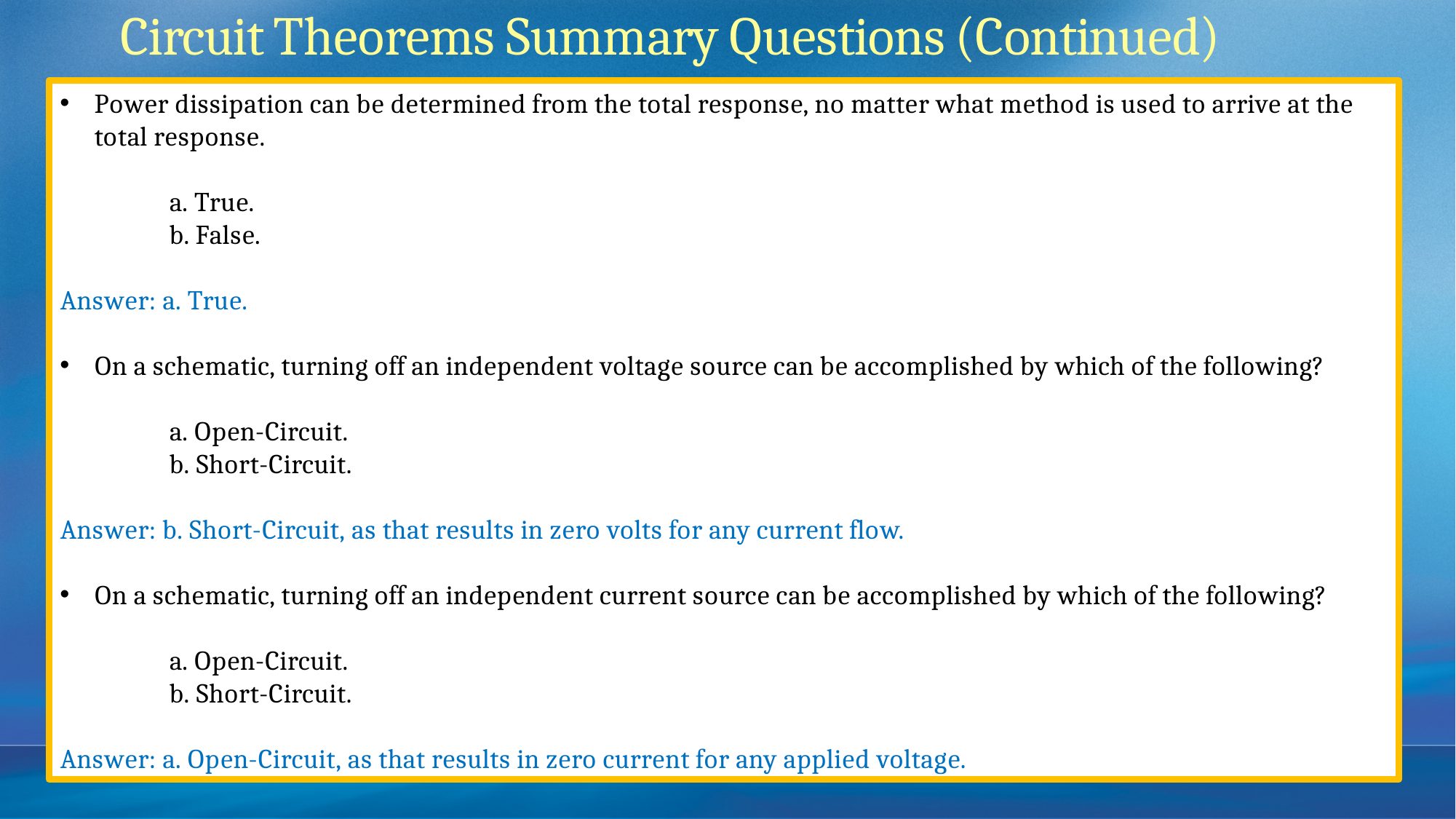

# Circuit Theorems Summary Questions (Continued)
Power dissipation can be determined from the total response, no matter what method is used to arrive at the total response.

	a. True.
	b. False.

Answer: a. True.

On a schematic, turning off an independent voltage source can be accomplished by which of the following?

	a. Open-Circuit.
	b. Short-Circuit.

Answer: b. Short-Circuit, as that results in zero volts for any current flow.

On a schematic, turning off an independent current source can be accomplished by which of the following?

	a. Open-Circuit.
	b. Short-Circuit.

Answer: a. Open-Circuit, as that results in zero current for any applied voltage.